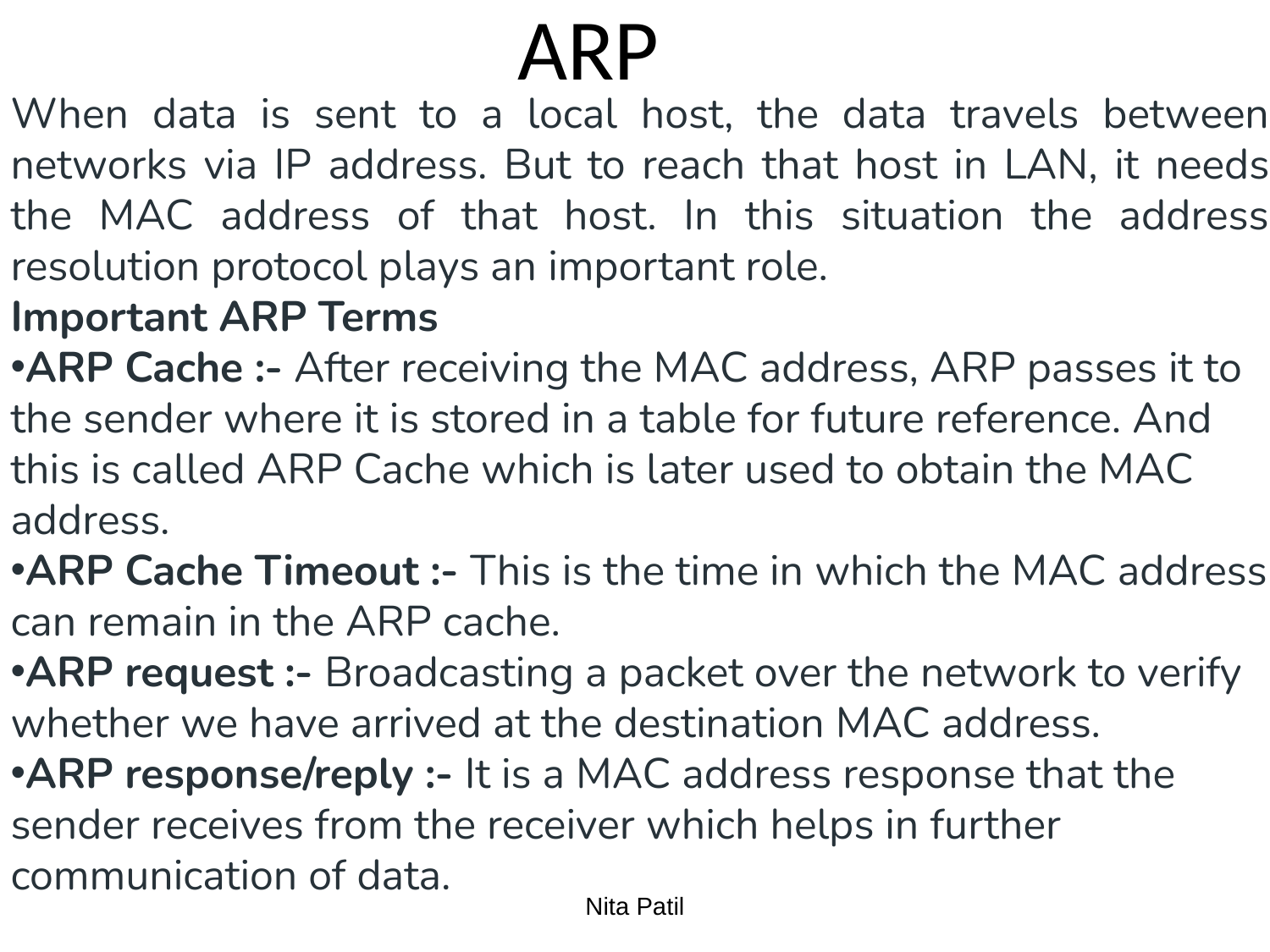

# ARP
When data is sent to a local host, the data travels between networks via IP address. But to reach that host in LAN, it needs the MAC address of that host. In this situation the address resolution protocol plays an important role.
Important ARP Terms
ARP Cache :- After receiving the MAC address, ARP passes it to the sender where it is stored in a table for future reference. And this is called ARP Cache which is later used to obtain the MAC address.
ARP Cache Timeout :- This is the time in which the MAC address can remain in the ARP cache.
ARP request :- Broadcasting a packet over the network to verify whether we have arrived at the destination MAC address.
ARP response/reply :- It is a MAC address response that the sender receives from the receiver which helps in further communication of data.

Nita Patil